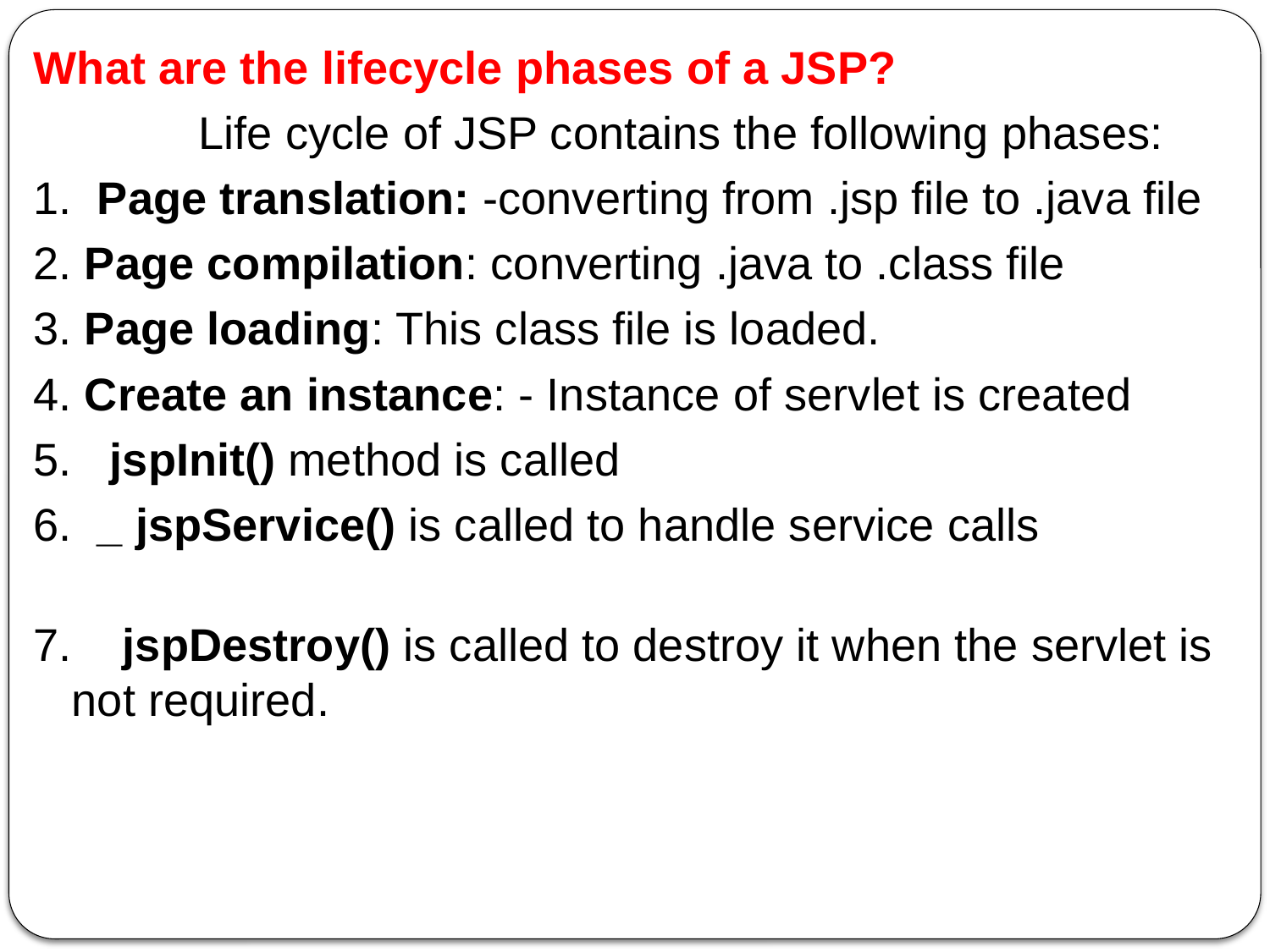

What are the lifecycle phases of a JSP?
		Life cycle of JSP contains the following phases:
1.  Page translation: -converting from .jsp file to .java file
2. Page compilation: converting .java to .class file
3. Page loading: This class file is loaded.
4. Create an instance: - Instance of servlet is created
5.   jspInit() method is called
6.  _ jspService() is called to handle service calls
7.    jspDestroy() is called to destroy it when the servlet is not required.